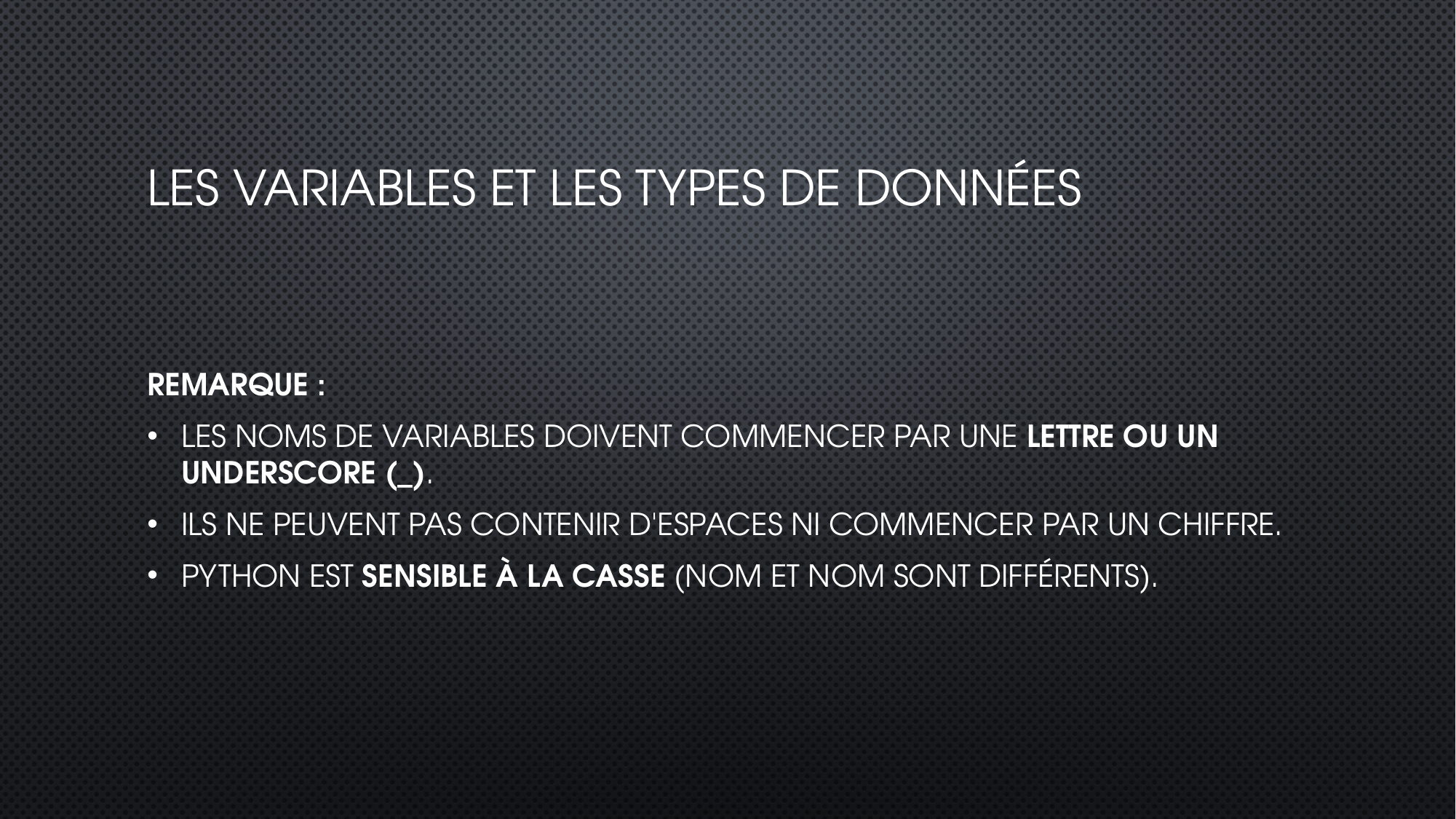

# Les variables et les types de données
Remarque :
Les noms de variables doivent commencer par une lettre ou un underscore (_).
Ils ne peuvent pas contenir d'espaces ni commencer par un chiffre.
Python est sensible à la casse (Nom et nom sont différents).